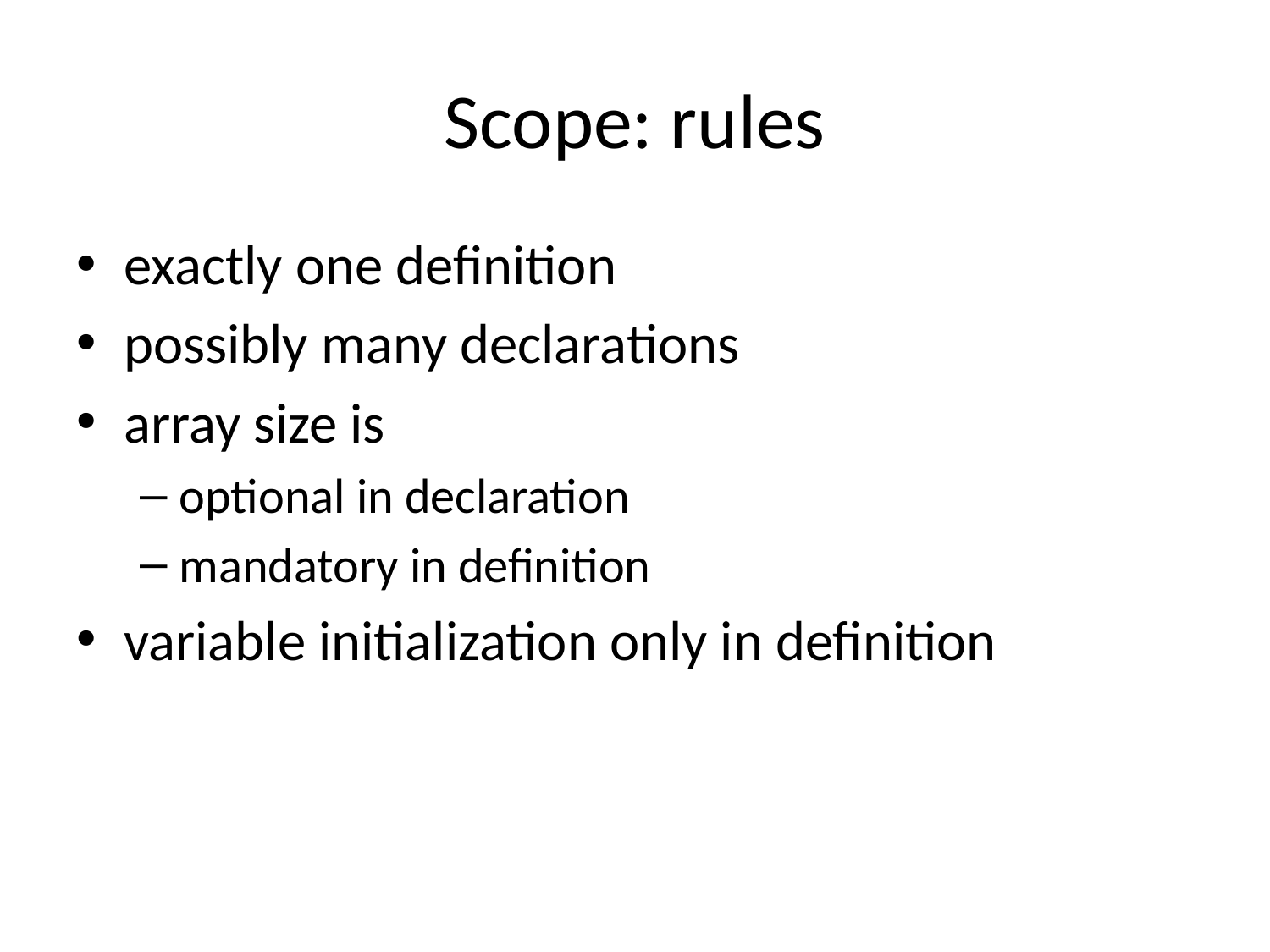

# Scope: rules
exactly one definition
possibly many declarations
array size is
optional in declaration
mandatory in definition
variable initialization only in definition